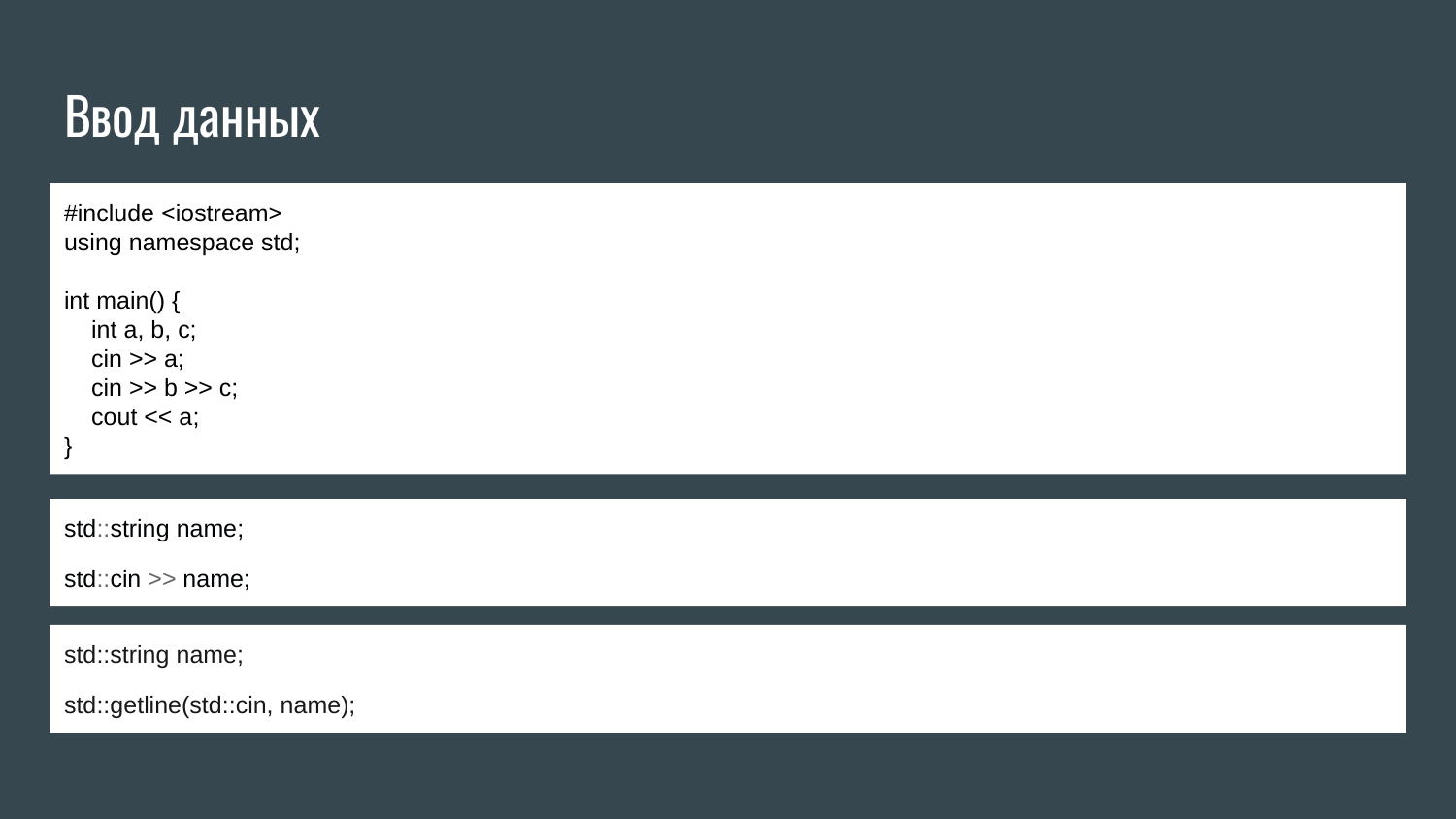

# Ввод данных

#include <iostream>
using namespace std;

int main() {
    int a, b, c;
    cin >> a;
    cin >> b >> c;
    cout << a;
}
std::string name;
std::cin >> name;
std::string name;
std::getline(std::cin, name);